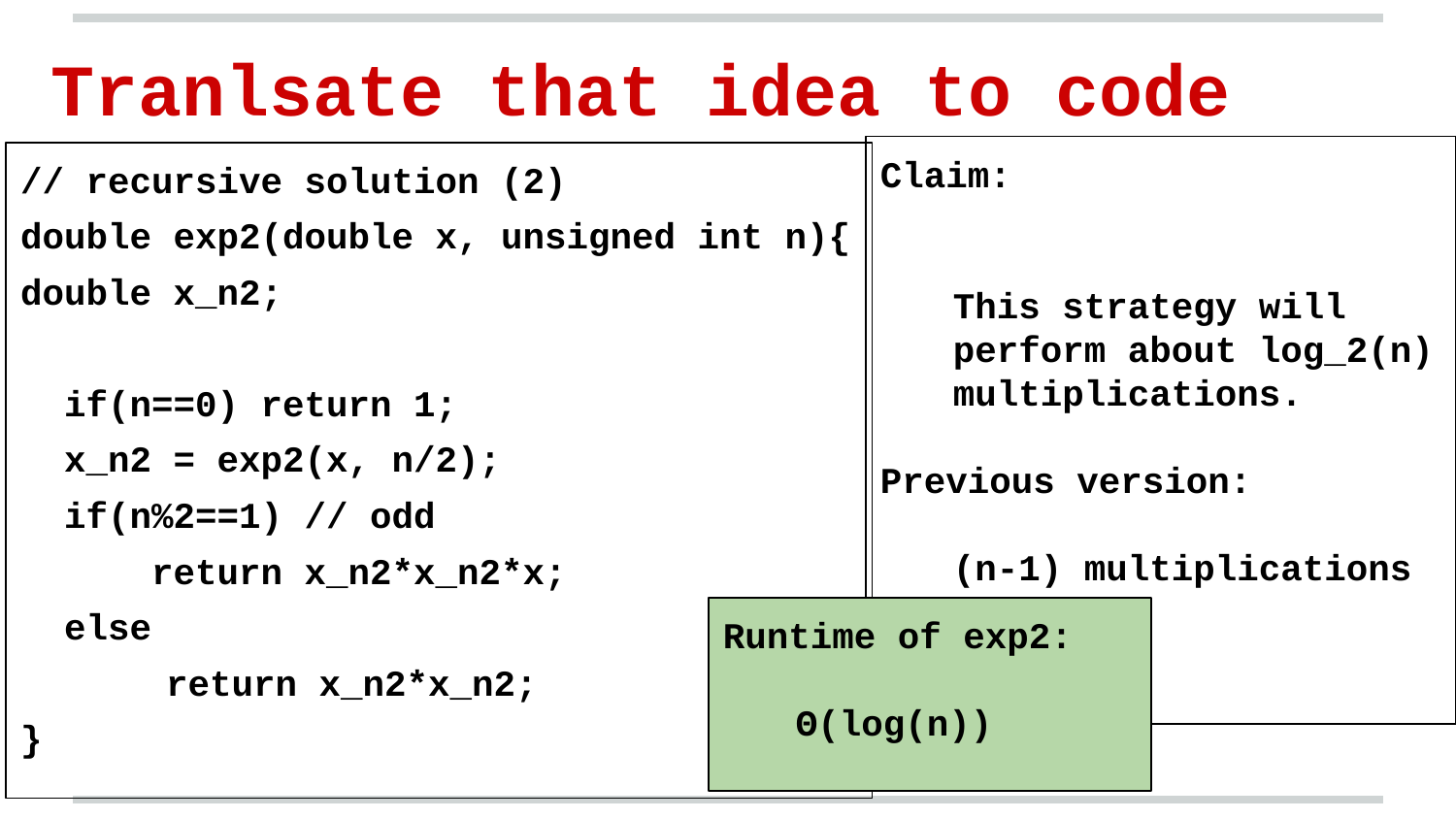

Tranlsate that idea to code
Claim:

This strategy will perform about log_2(n) multiplications.

Previous version:

(n-1) multiplications

// recursive solution (2)
double exp2(double x, unsigned int n){
double x_n2;

  if(n==0) return 1;
  x_n2 = exp2(x, n/2);
  if(n%2==1) // odd
      return x_n2*x_n2*x;
  else
    	return x_n2*x_n2;
}

Runtime of exp2:

Θ(log(n))